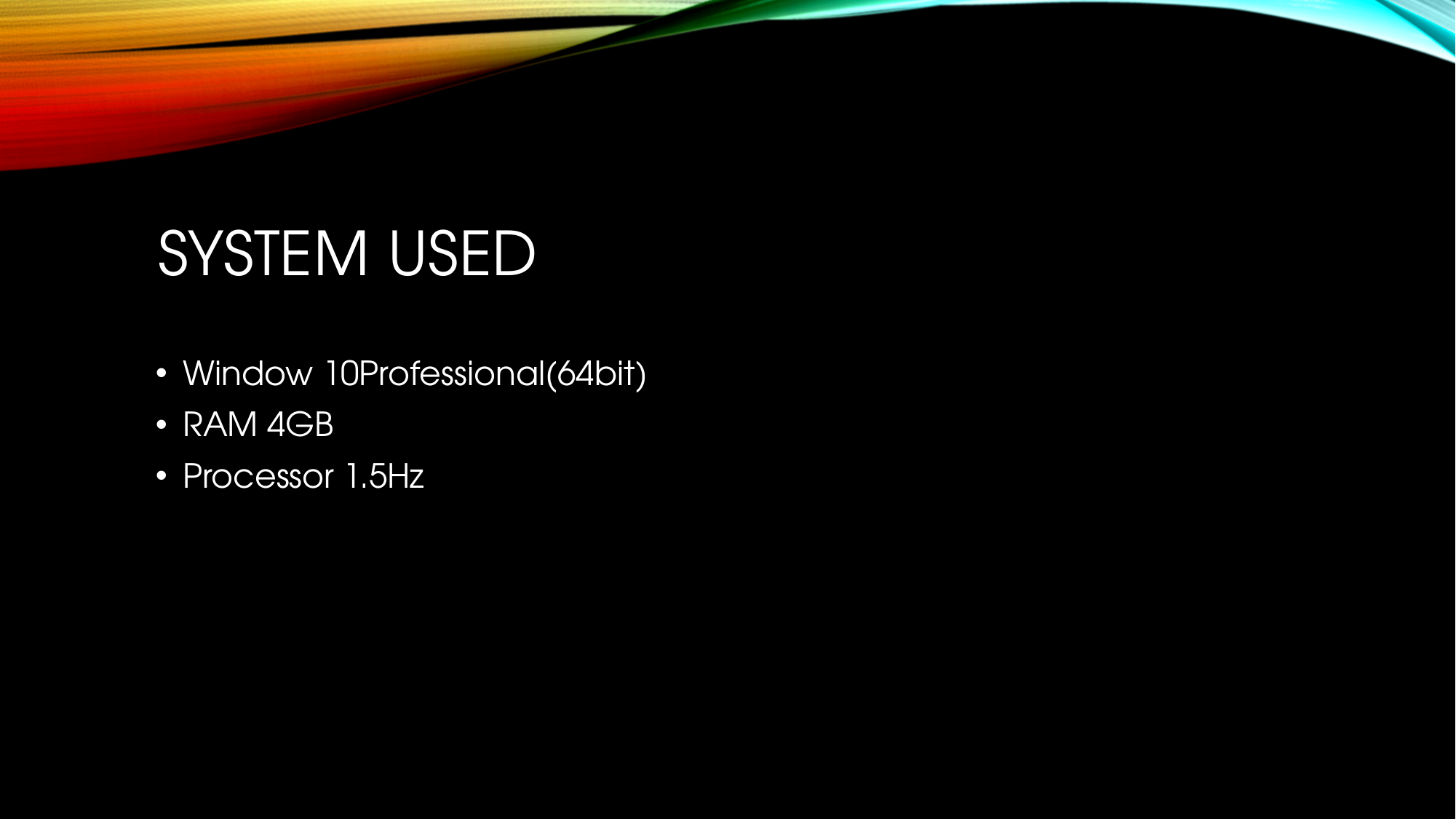

# System used
Window 10Professional(64bit)
RAM 4GB
Processor 1.5Hz